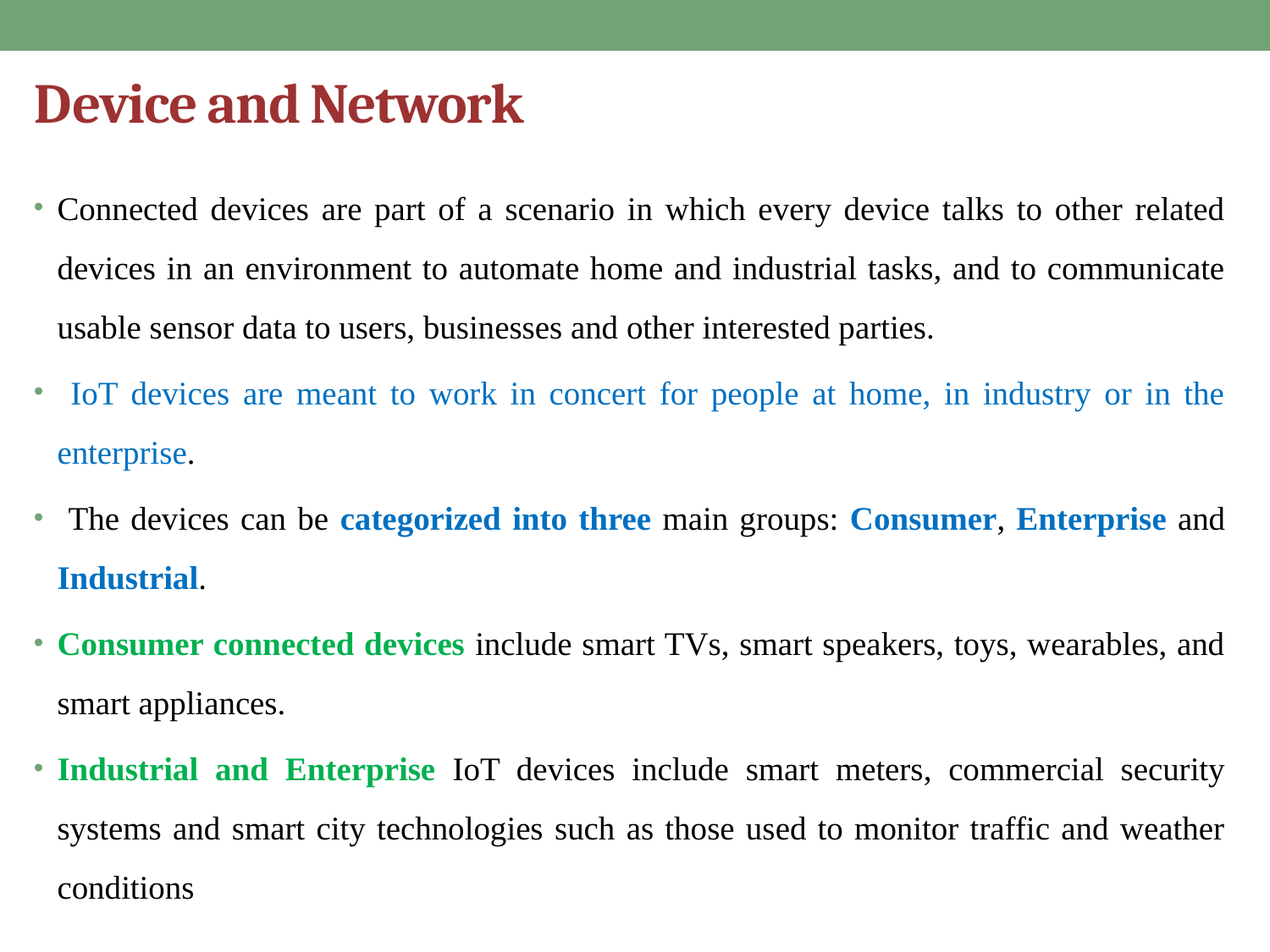

# Device and Network
Connected devices are part of a scenario in which every device talks to other related devices in an environment to automate home and industrial tasks, and to communicate usable sensor data to users, businesses and other interested parties.
 IoT devices are meant to work in concert for people at home, in industry or in the enterprise.
 The devices can be categorized into three main groups: Consumer, Enterprise and Industrial.
Consumer connected devices include smart TVs, smart speakers, toys, wearables, and smart appliances.
Industrial and Enterprise IoT devices include smart meters, commercial security systems and smart city technologies such as those used to monitor traffic and weather conditions